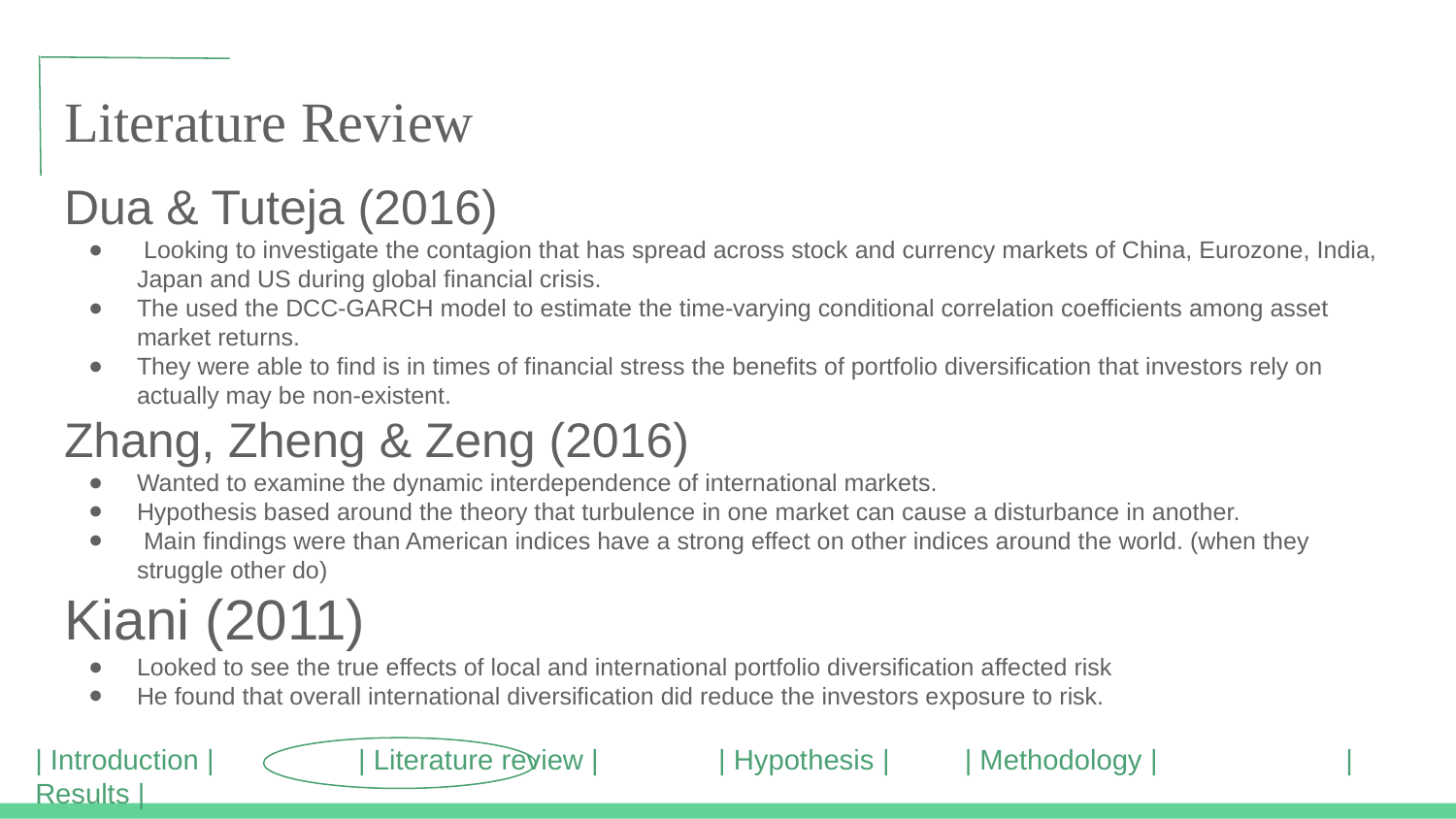

# Literature Review
Dua & Tuteja (2016)
 Looking to investigate the contagion that has spread across stock and currency markets of China, Eurozone, India, Japan and US during global financial crisis.
The used the DCC-GARCH model to estimate the time-varying conditional correlation coefficients among asset market returns.
They were able to find is in times of financial stress the benefits of portfolio diversification that investors rely on actually may be non-existent.
Zhang, Zheng & Zeng (2016)
Wanted to examine the dynamic interdependence of international markets.
Hypothesis based around the theory that turbulence in one market can cause a disturbance in another.
 Main findings were than American indices have a strong effect on other indices around the world. (when they struggle other do)
Kiani (2011)
Looked to see the true effects of local and international portfolio diversification affected risk
He found that overall international diversification did reduce the investors exposure to risk.